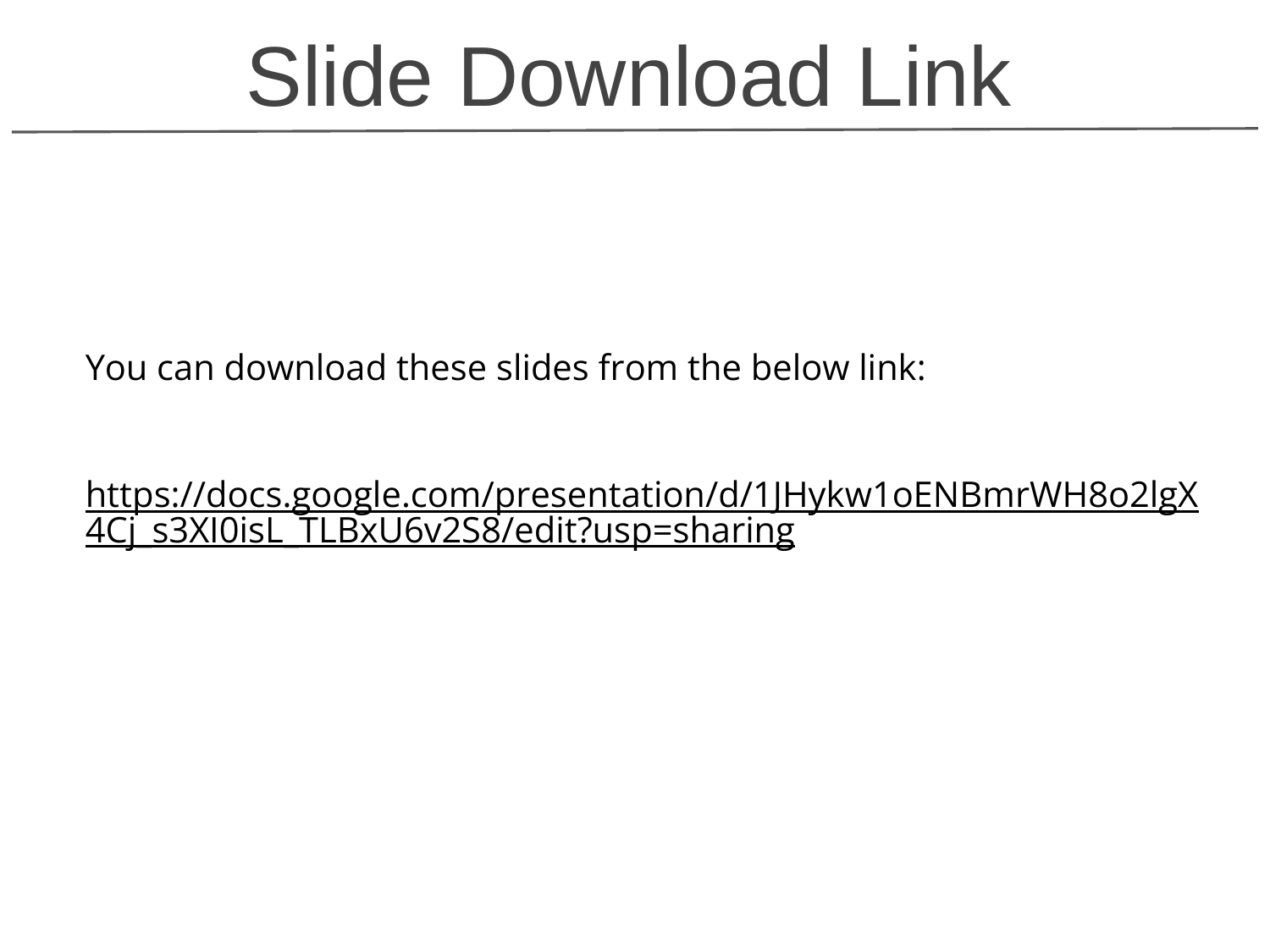

Slide Download Link
You can download these slides from the below link:

https://docs.google.com/presentation/d/1JHykw1oENBmrWH8o2lgX4Cj_s3XI0isL_TLBxU6v2S8/edit?usp=sharing